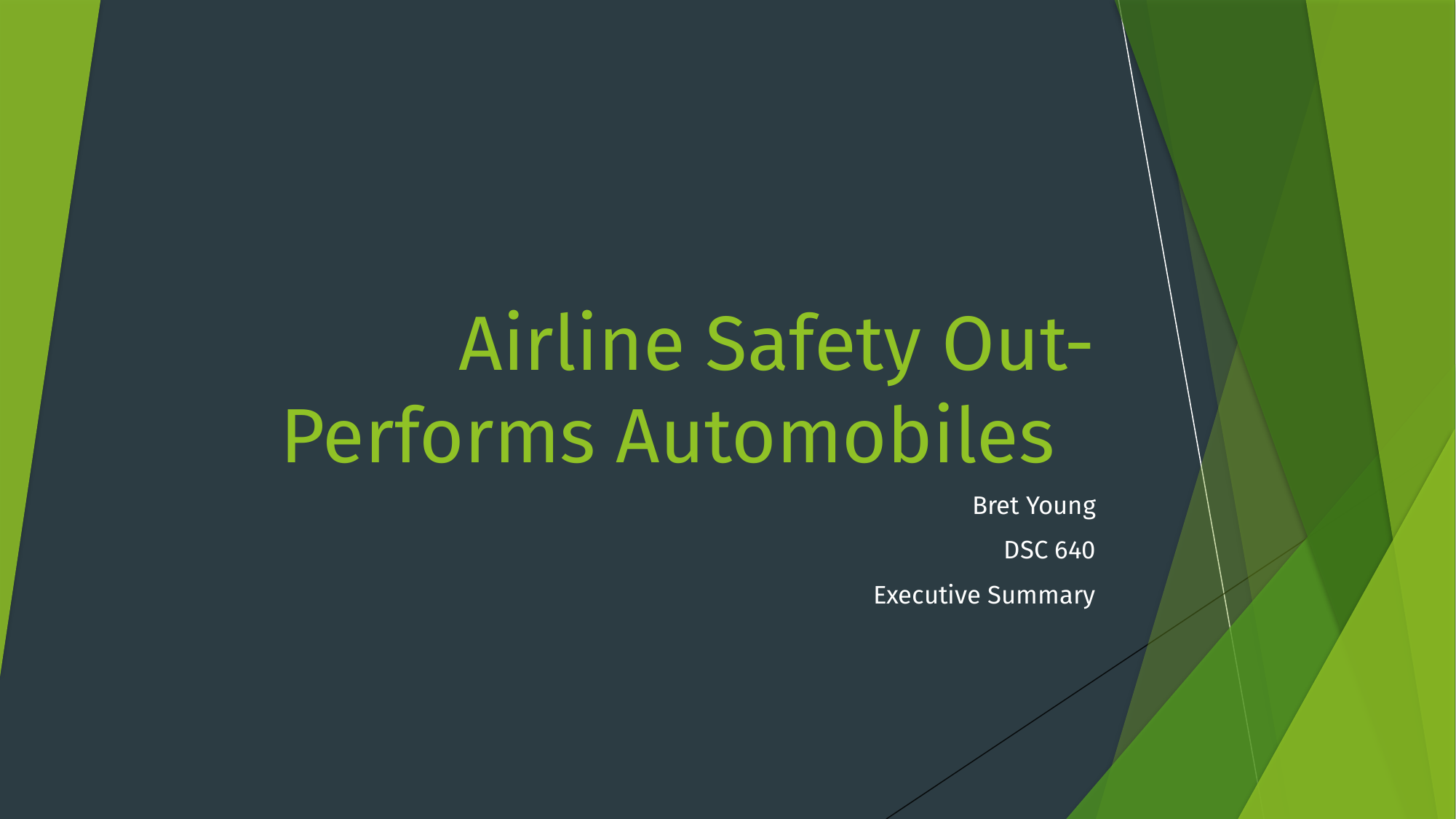

# Airline Safety Out-Performs Automobiles
Bret Young
DSC 640
Executive Summary